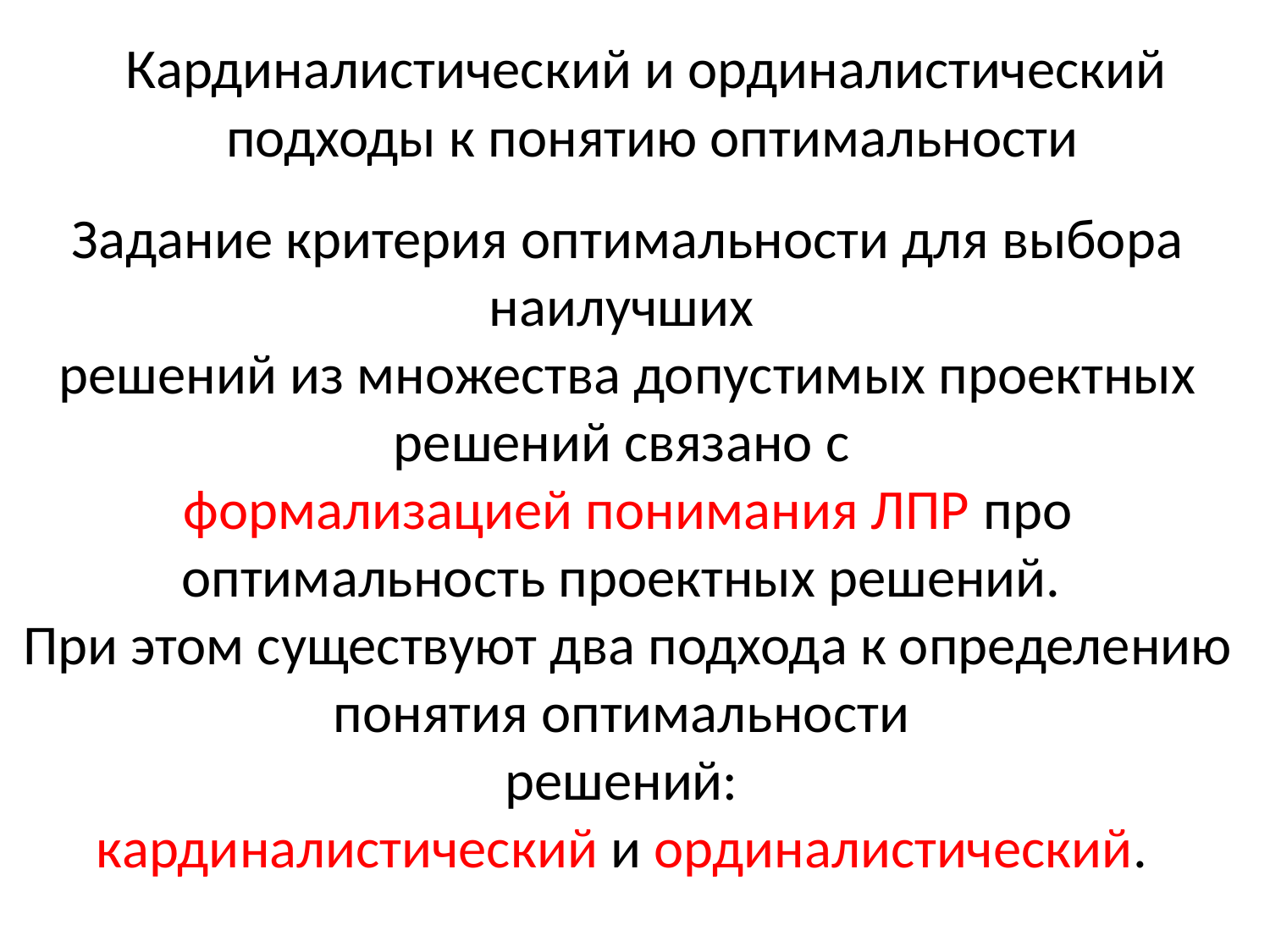

Кардиналистический и ординалистический  подходы к понятию оптимальности
Задание критерия оптимальности для выбора наилучших
решений из множества допустимых проектных решений связано с
формализацией понимания ЛПР про оптимальность проектных решений.
При этом существуют два подхода к определению понятия оптимальности
решений:
кардиналистический и ординалистический.